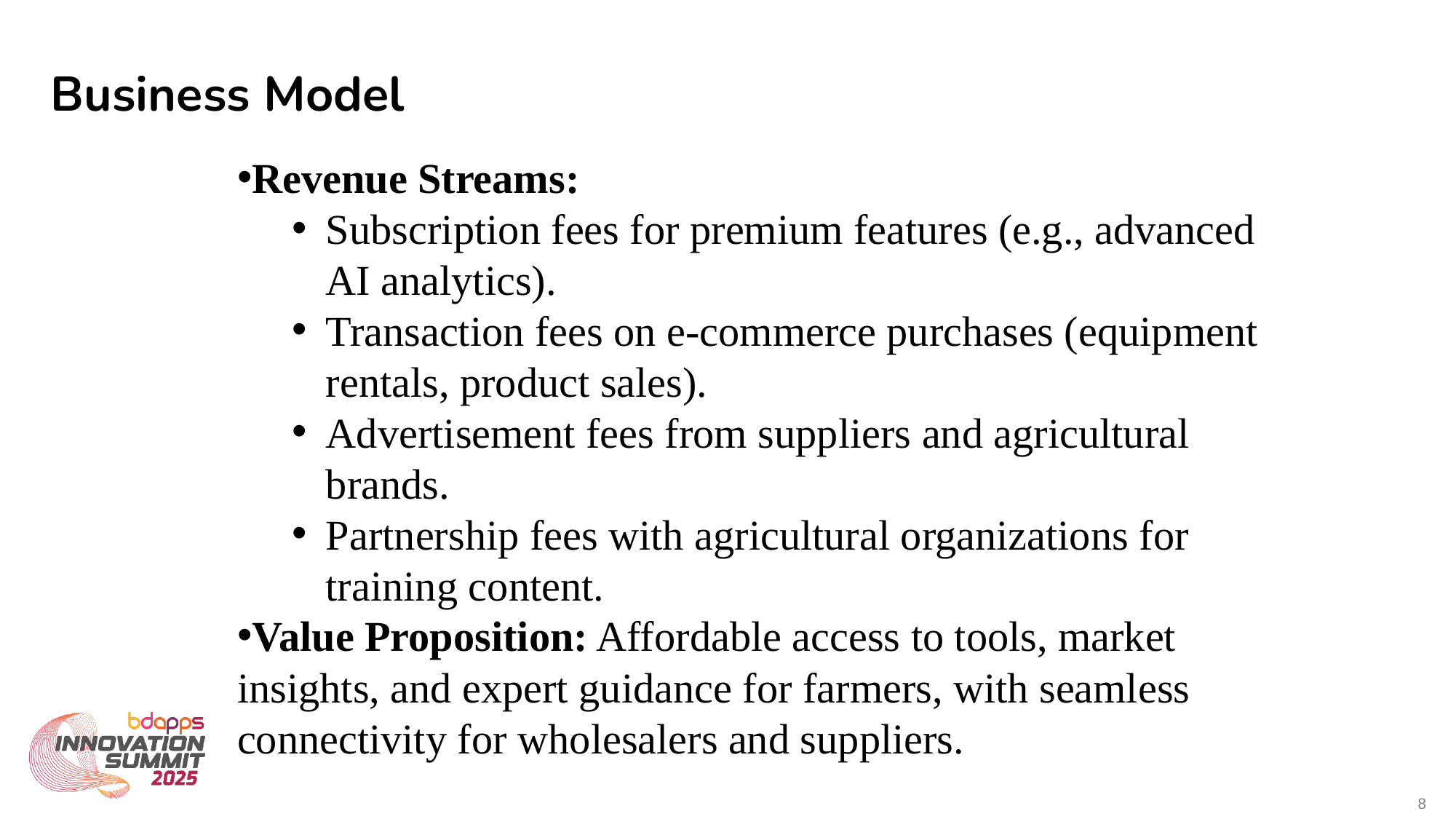

Business Model
Revenue Streams:
Subscription fees for premium features (e.g., advanced AI analytics).
Transaction fees on e-commerce purchases (equipment rentals, product sales).
Advertisement fees from suppliers and agricultural brands.
Partnership fees with agricultural organizations for training content.
Value Proposition: Affordable access to tools, market insights, and expert guidance for farmers, with seamless connectivity for wholesalers and suppliers.